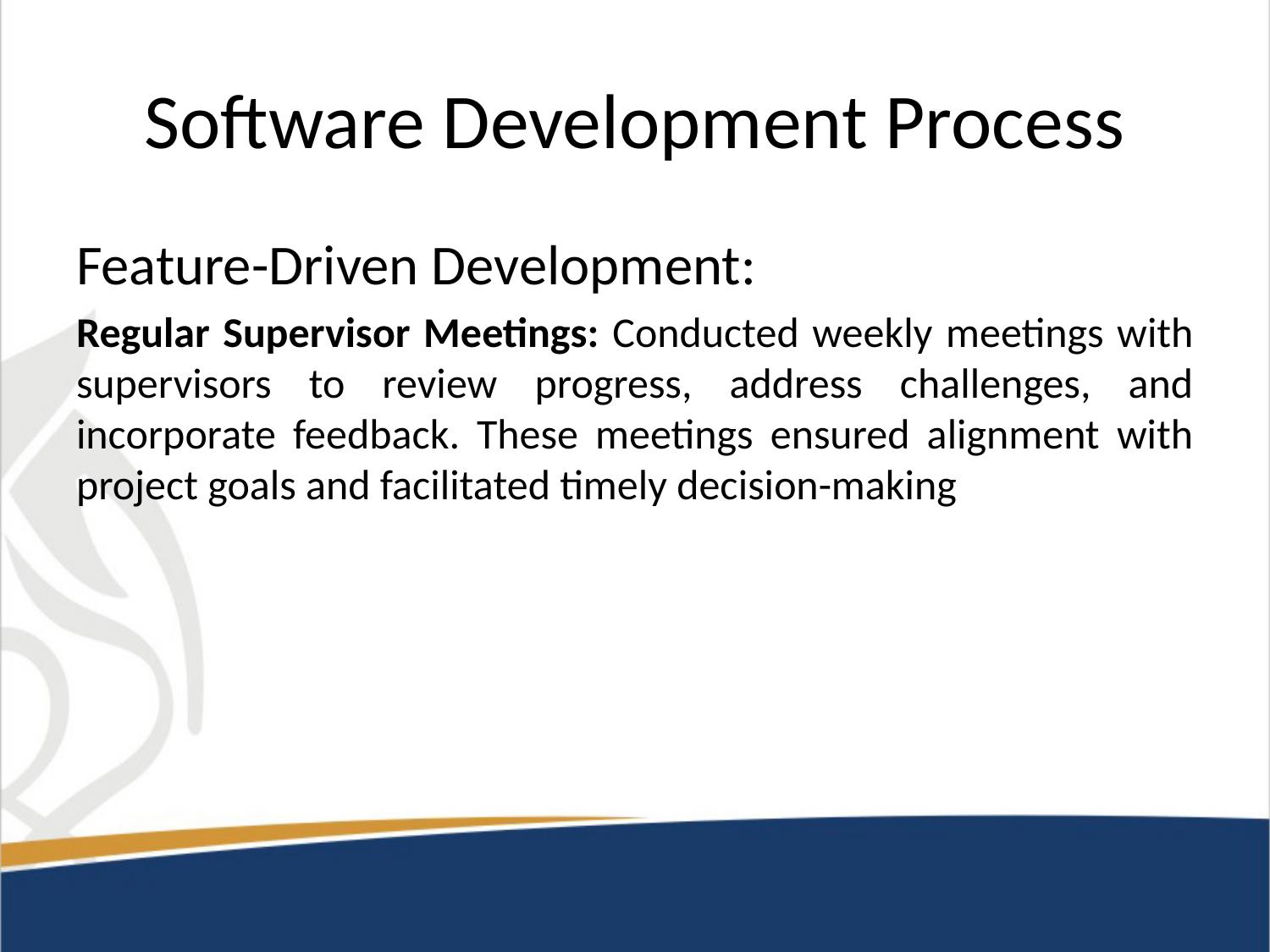

# Software Development Process
Feature-Driven Development:
Regular Supervisor Meetings: Conducted weekly meetings with supervisors to review progress, address challenges, and incorporate feedback. These meetings ensured alignment with project goals and facilitated timely decision-making